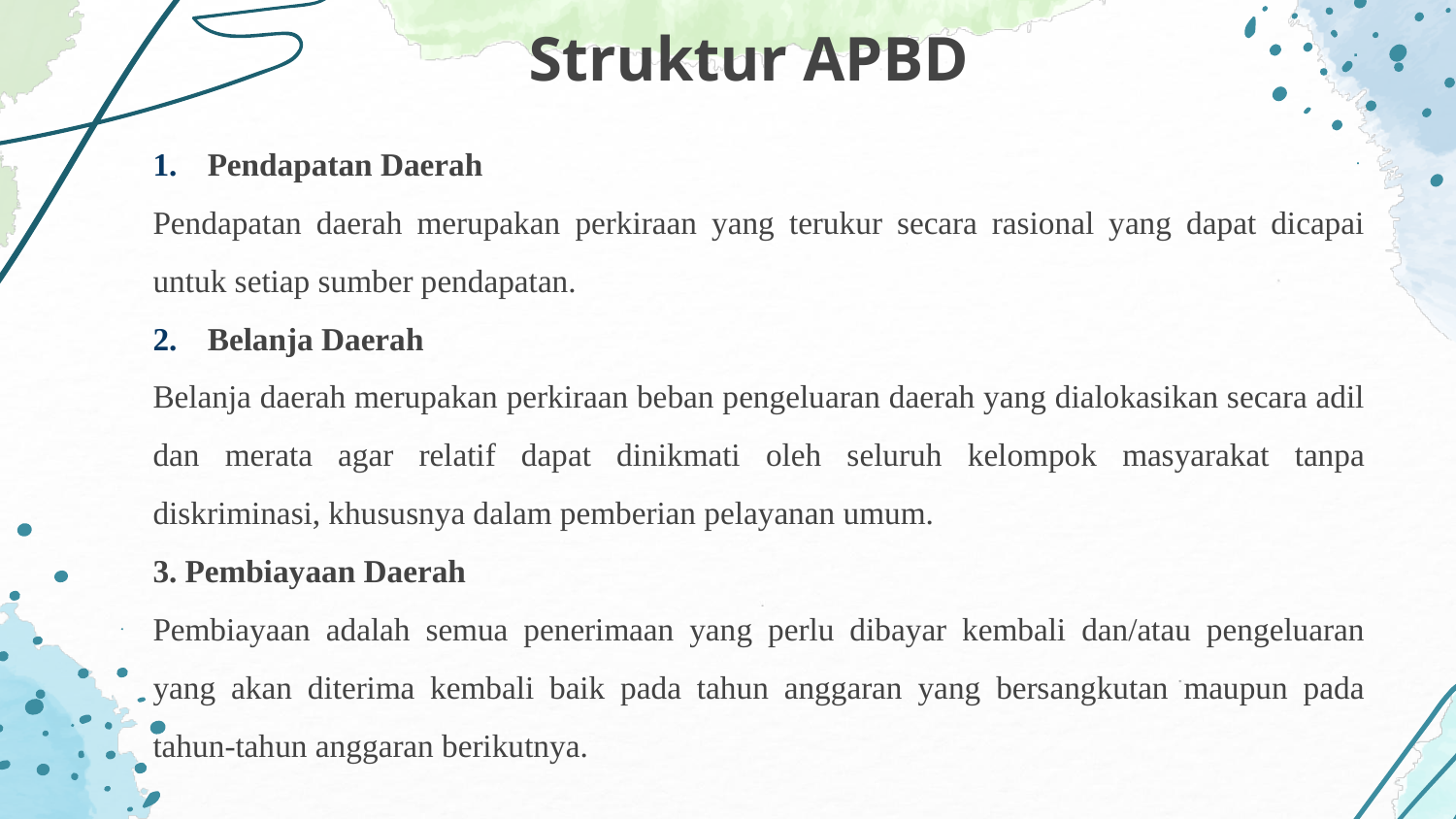

# Struktur APBD
Pendapatan Daerah
Pendapatan daerah merupakan perkiraan yang terukur secara rasional yang dapat dicapai untuk setiap sumber pendapatan.
Belanja Daerah
Belanja daerah merupakan perkiraan beban pengeluaran daerah yang dialokasikan secara adil dan merata agar relatif dapat dinikmati oleh seluruh kelompok masyarakat tanpa diskriminasi, khususnya dalam pemberian pelayanan umum.
3. Pembiayaan Daerah
Pembiayaan adalah semua penerimaan yang perlu dibayar kembali dan/atau pengeluaran yang akan diterima kembali baik pada tahun anggaran yang bersangkutan maupun pada tahun-tahun anggaran berikutnya.